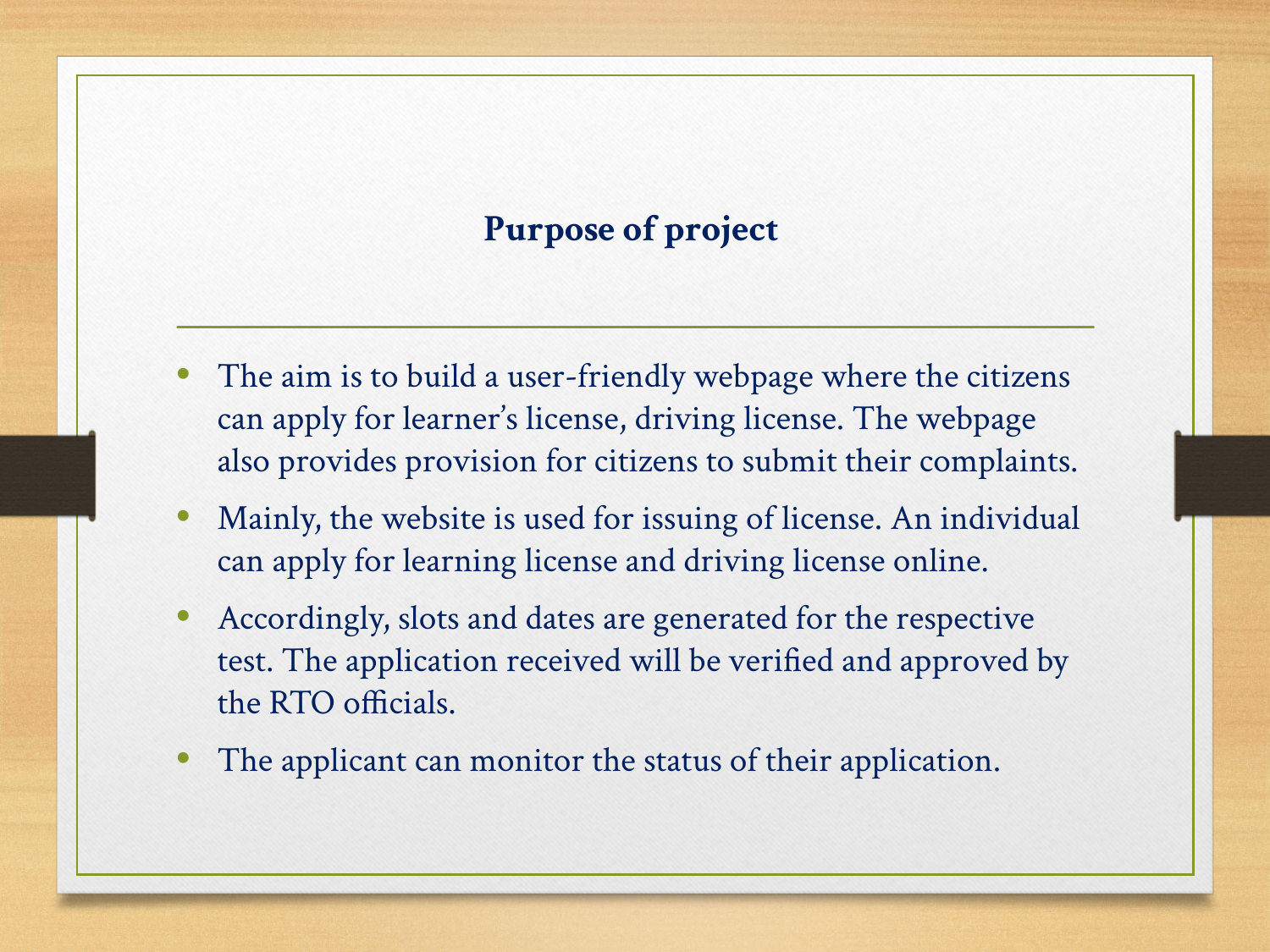

# Purpose of project
The aim is to build a user-friendly webpage where the citizens can apply for learner’s license, driving license. The webpage also provides provision for citizens to submit their complaints.
Mainly, the website is used for issuing of license. An individual can apply for learning license and driving license online.
Accordingly, slots and dates are generated for the respective test. The application received will be verified and approved by the RTO officials.
The applicant can monitor the status of their application.